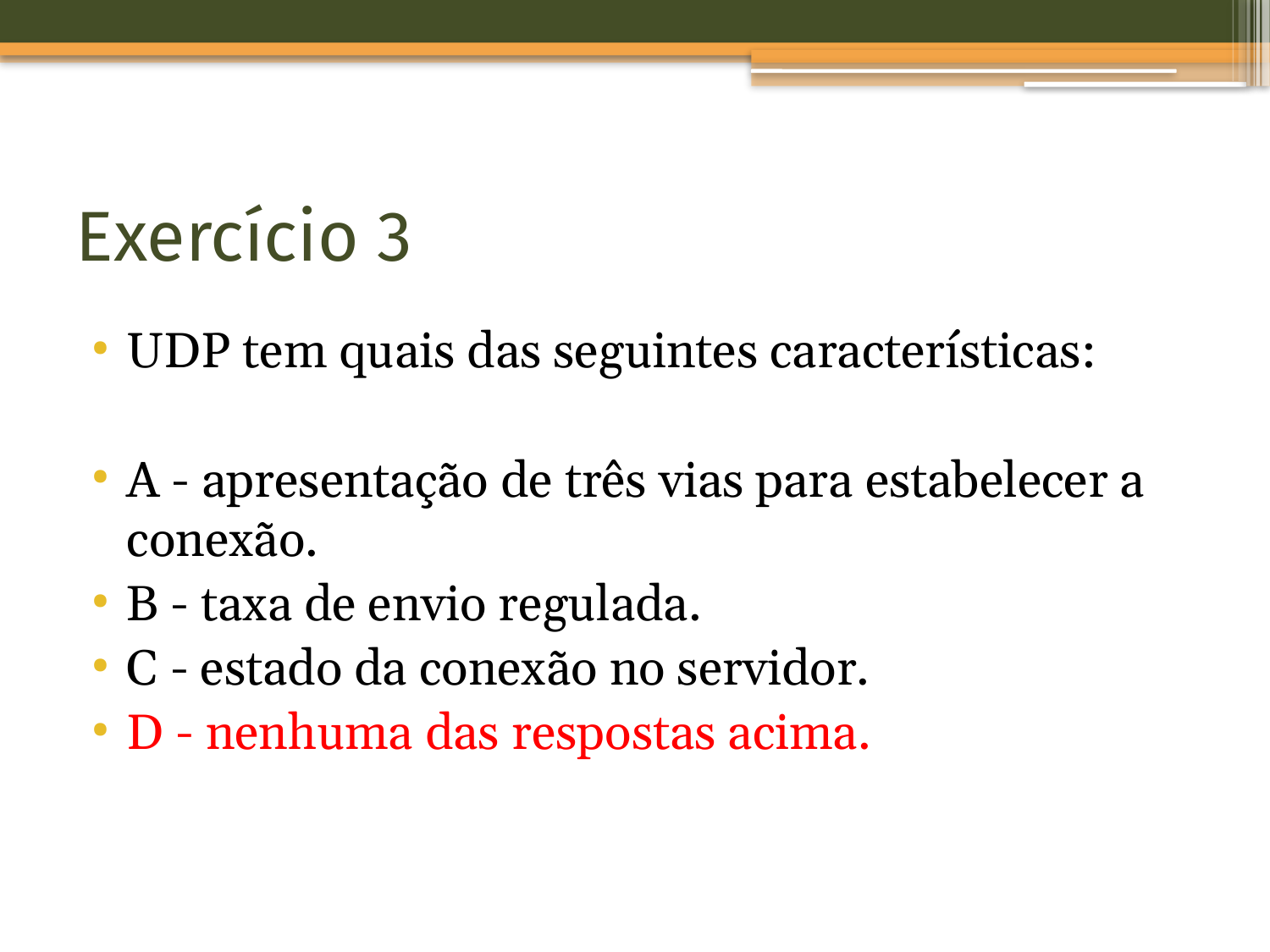

# Exercício 3
UDP tem quais das seguintes características:

A - apresentação de três vias para estabelecer a conexão.
B - taxa de envio regulada.
C - estado da conexão no servidor.
D - nenhuma das respostas acima.